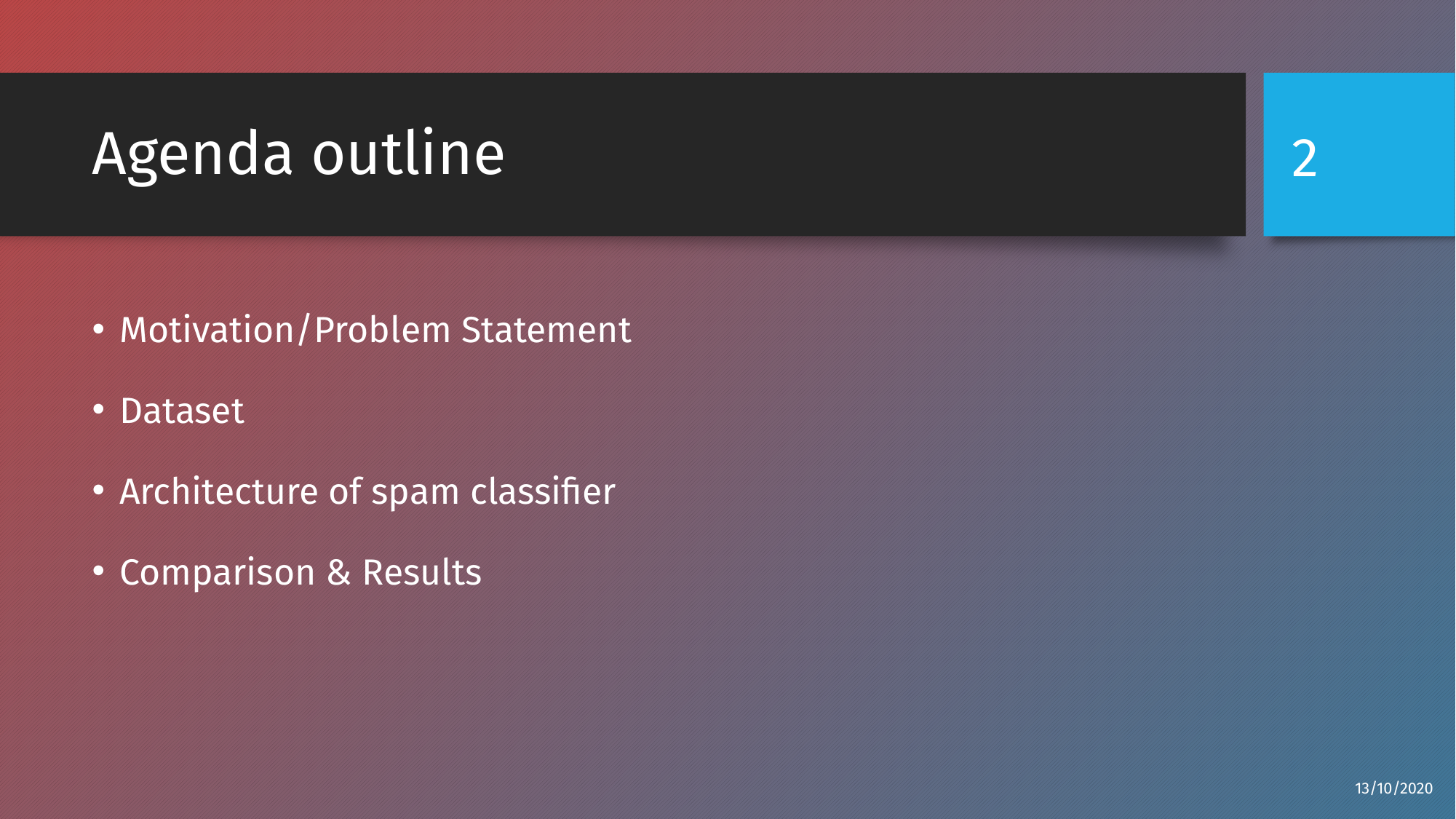

2
# Agenda outline
Motivation/Problem Statement
Dataset
Architecture of spam classifier
Comparison & Results

13/10/2020